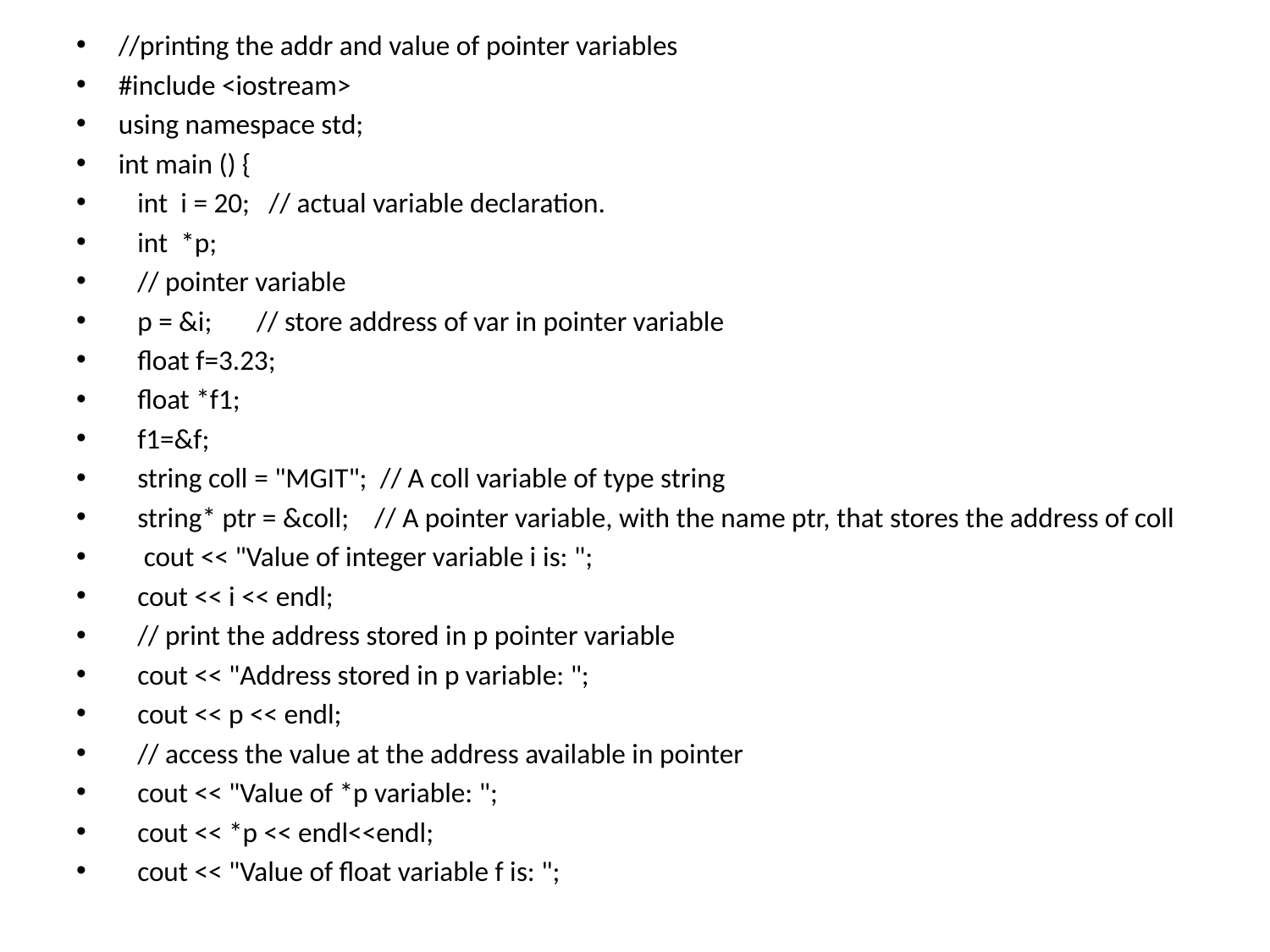

//printing the addr and value of pointer variables
#include <iostream>
using namespace std;
int main () {
   int  i = 20;   // actual variable declaration.
   int  *p;
   // pointer variable
   p = &i;       // store address of var in pointer variable
   float f=3.23;
   float *f1;
   f1=&f;
   string coll = "MGIT";  // A coll variable of type string
   string* ptr = &coll;    // A pointer variable, with the name ptr, that stores the address of coll
    cout << "Value of integer variable i is: ";
   cout << i << endl;
   // print the address stored in p pointer variable
   cout << "Address stored in p variable: ";
   cout << p << endl;
   // access the value at the address available in pointer
   cout << "Value of *p variable: ";
   cout << *p << endl<<endl;
   cout << "Value of float variable f is: ";